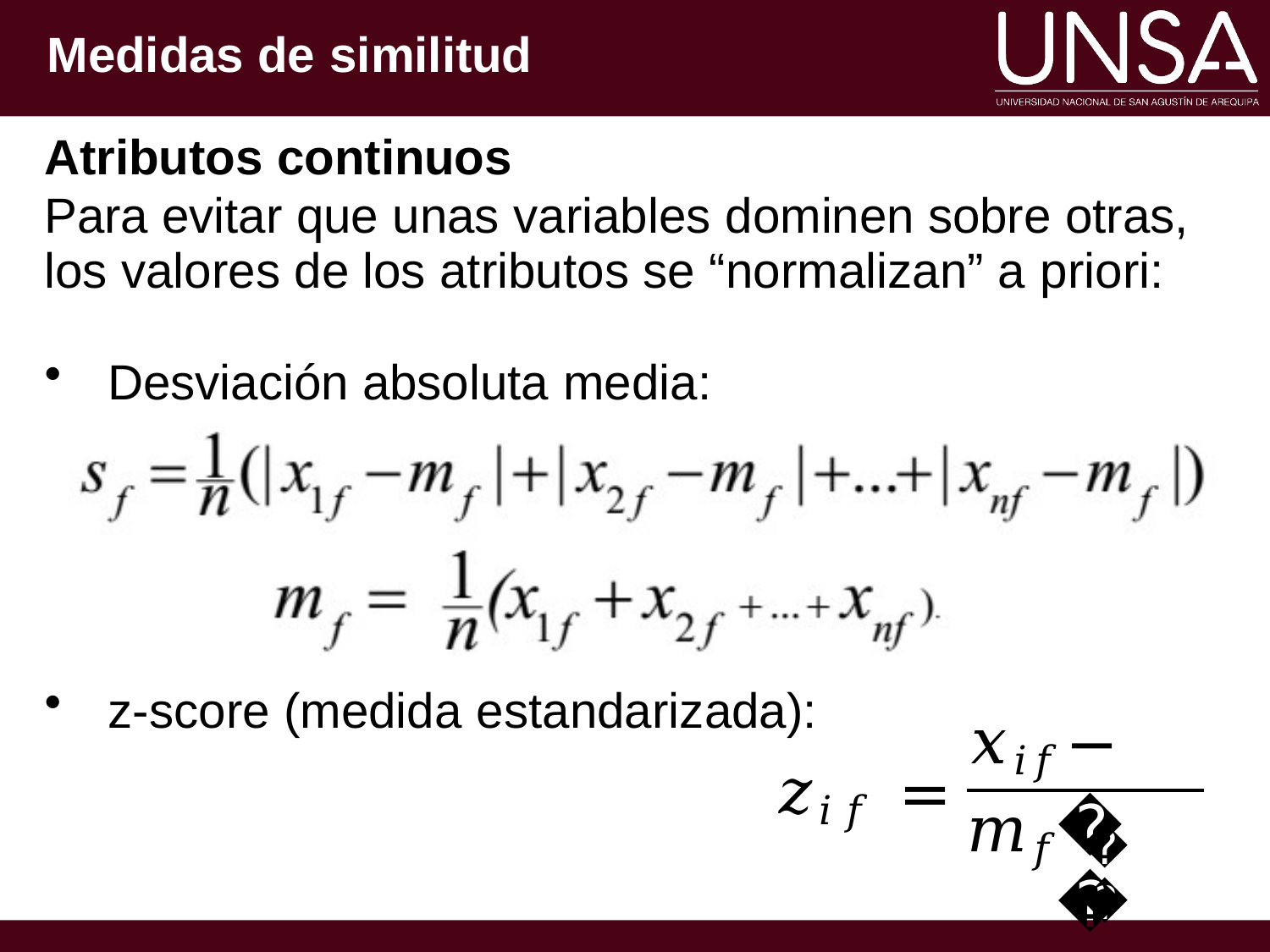

Medidas de similitud
Atributos continuos
Para evitar que unas variables dominen sobre otras,  los valores de los atributos se “normalizan” a priori:

Desviación absoluta media:

z-score (medida estandarizada):
𝑧𝑖𝑓	=
𝑥𝑖𝑓	− 𝑚𝑓
𝑠

𝑓